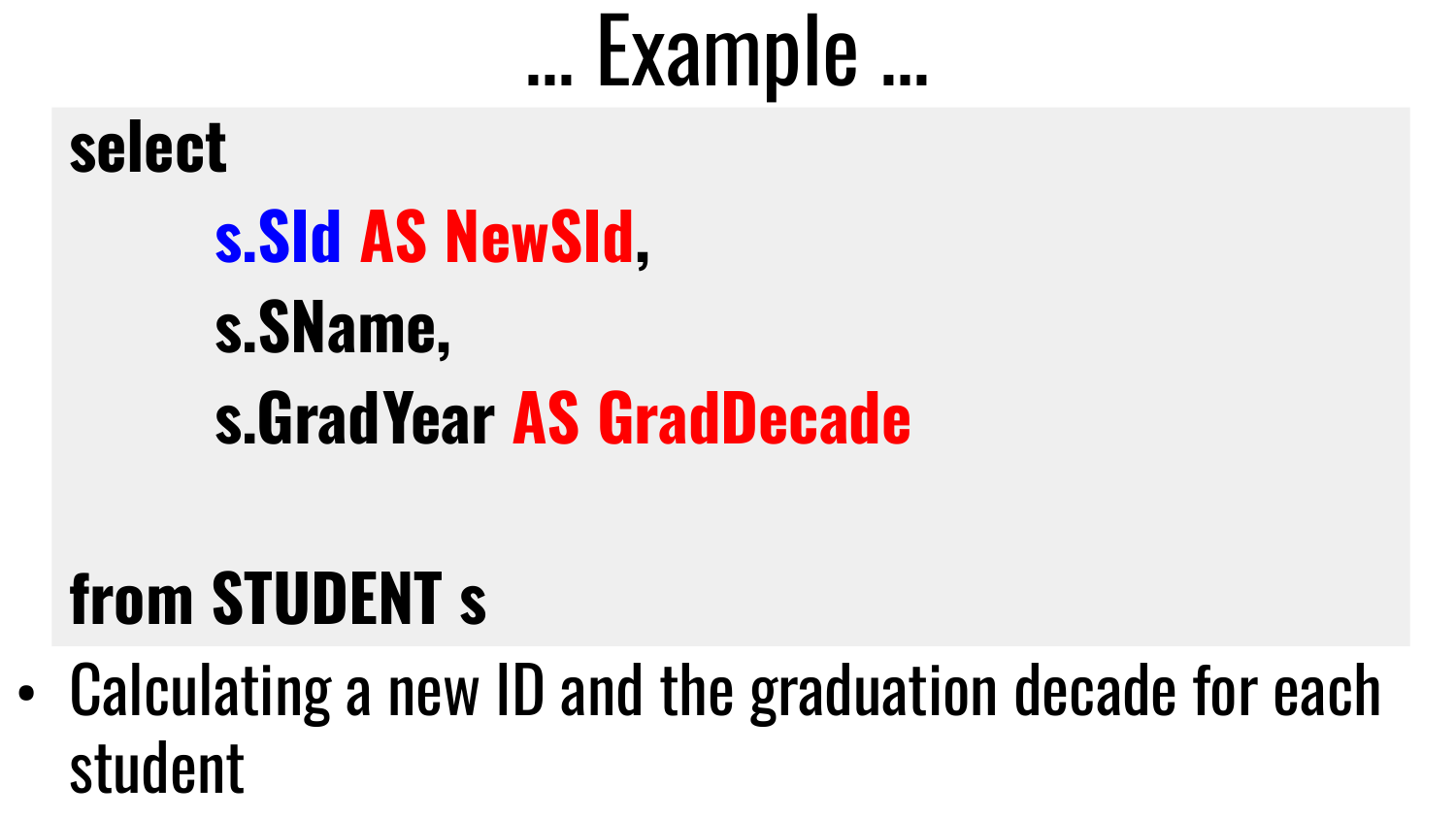

# … Example …
	select
		s.SId AS NewSId,
		s.SName,
		s.GradYear AS GradDecade

	from STUDENT s
Calculating a new ID and the graduation decade for each student